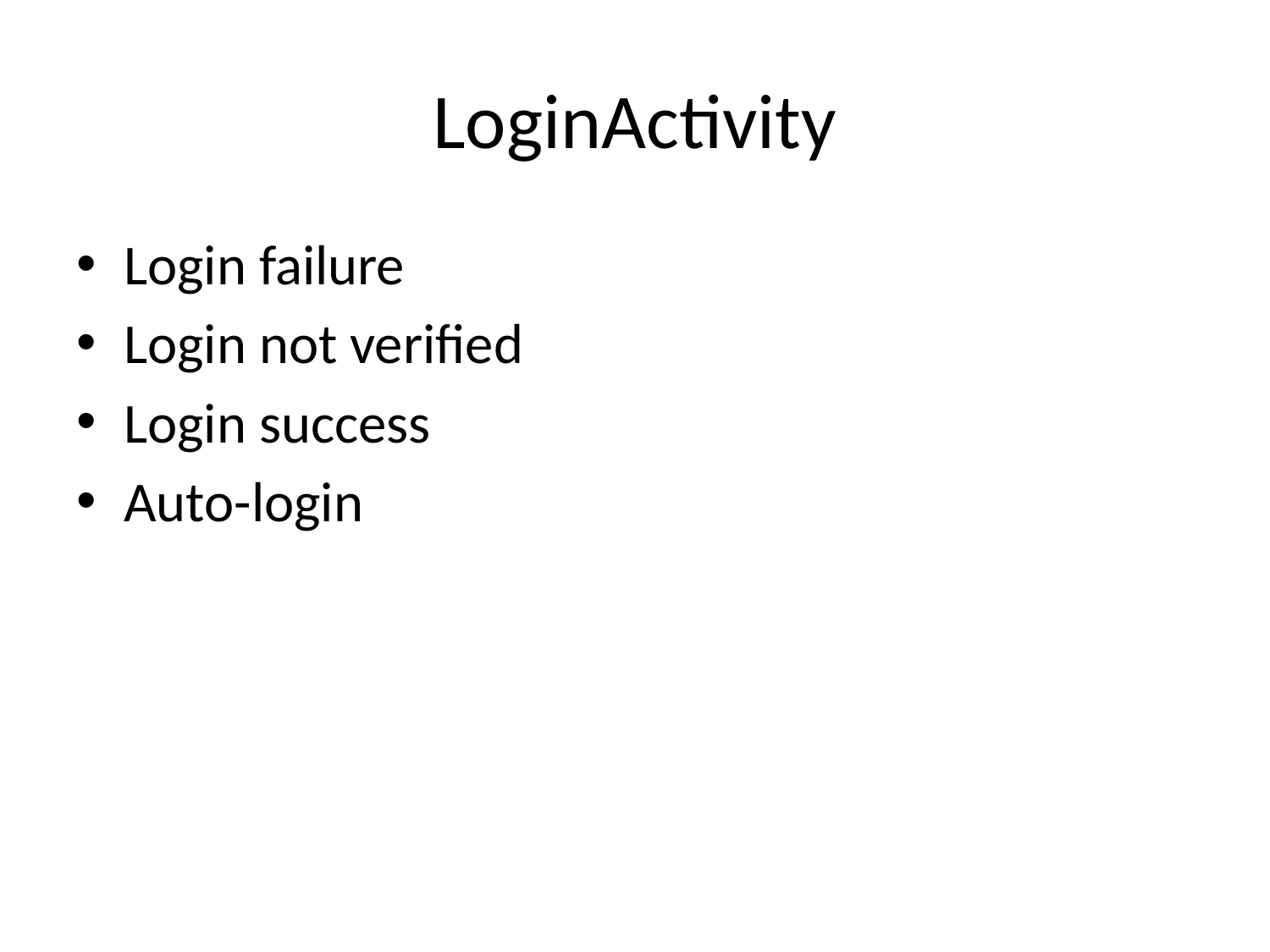

# LoginActivity
Login failure
Login not verified
Login success
Auto-login